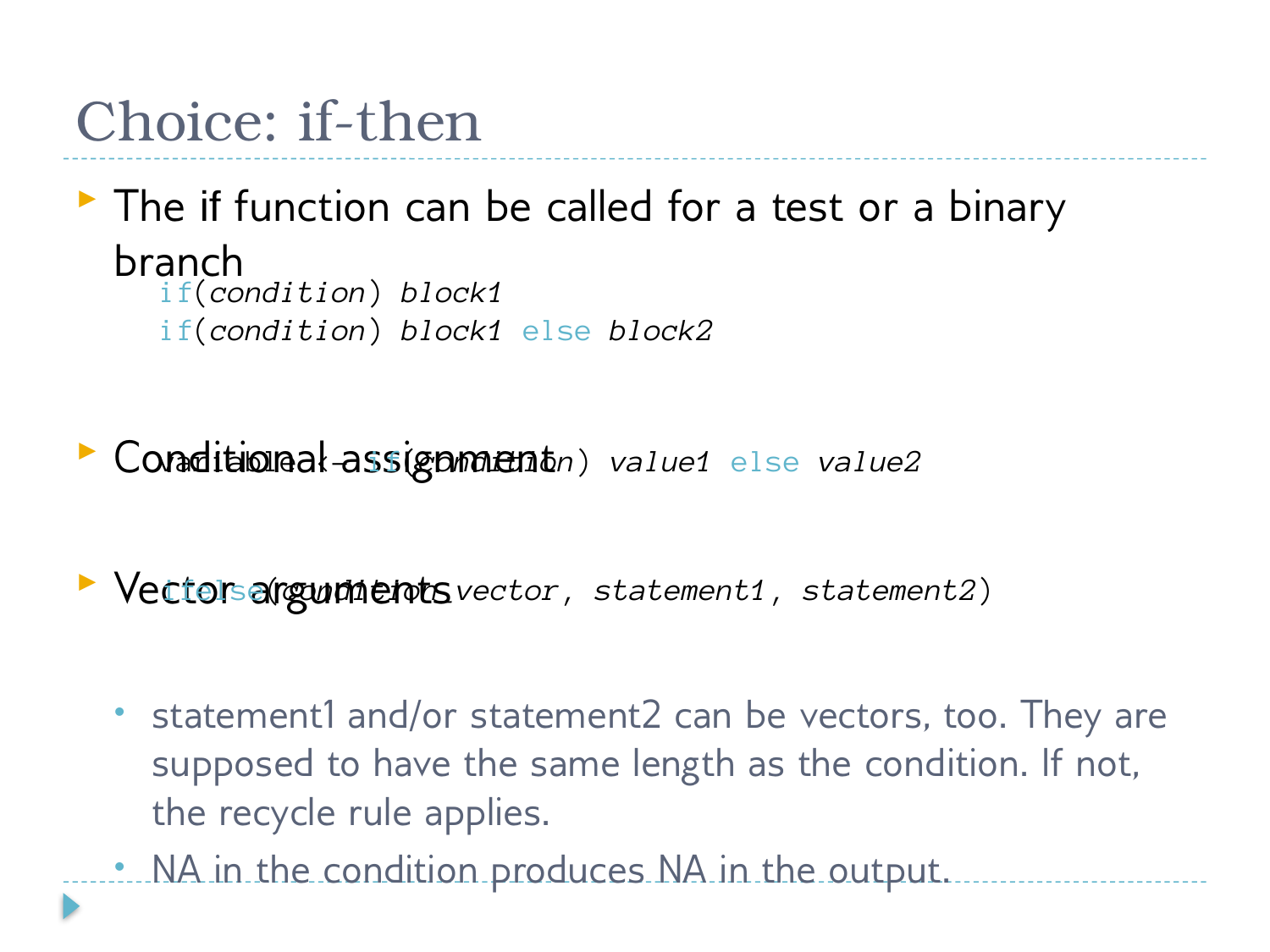

# Choice: if-then
The if function can be called for a test or a binary branch

Conditional assignment

Vector arguments

statement1 and/or statement2 can be vectors, too. They are supposed to have the same length as the condition. If not, the recycle rule applies.
NA in the condition produces NA in the output.

if(condition) block1
if(condition) block1 else block2
variable <- if(condition) value1 else value2
ifelse(condition_vector, statement1, statement2)